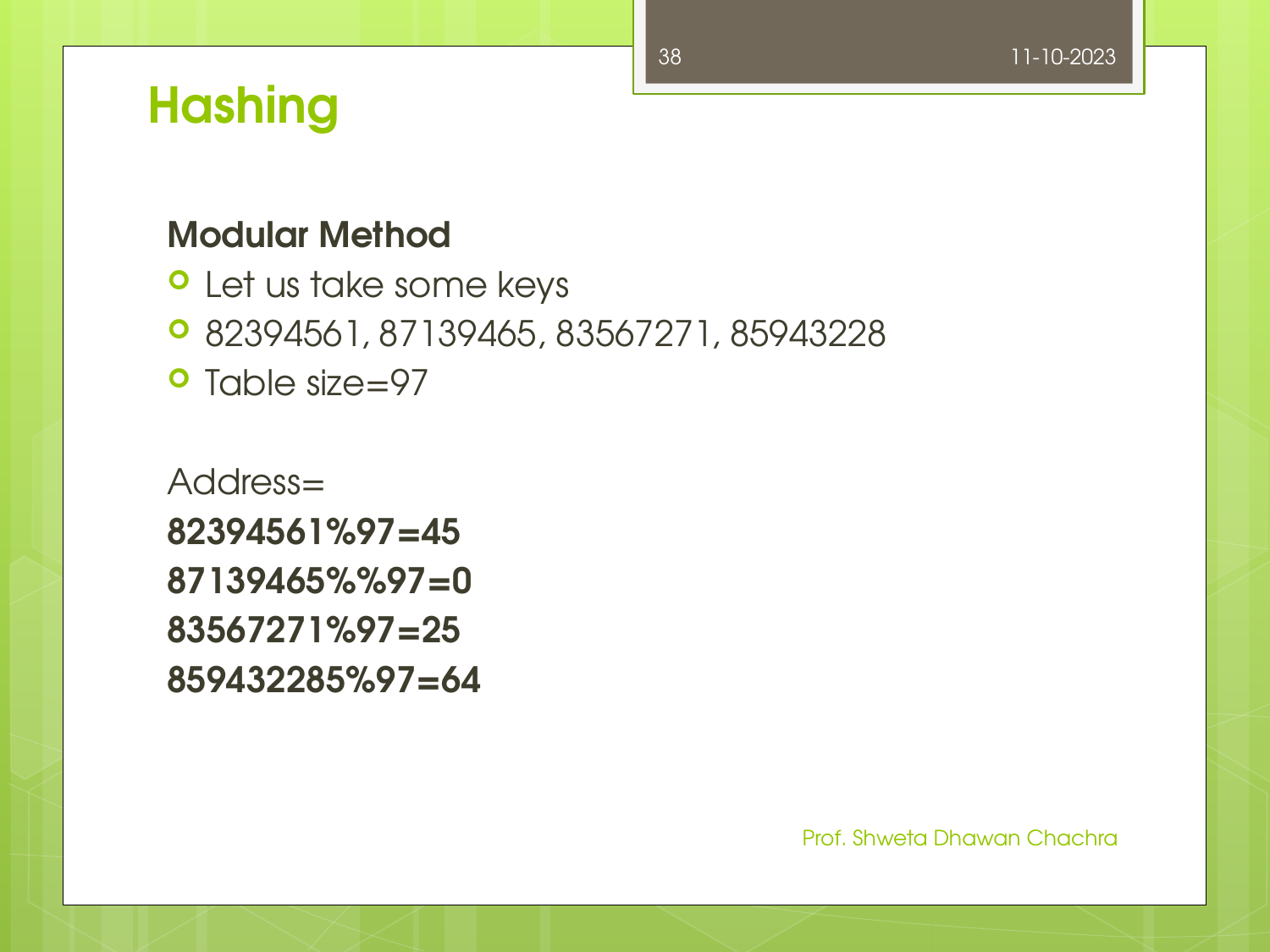

38
11-10-2023
# Hashing
Modular Method
Let us take some keys
82394561, 87139465, 83567271, 85943228
Table size=97

Address=
82394561%97=45
87139465%%97=0
83567271%97=25
859432285%97=64

Prof. Shweta Dhawan Chachra